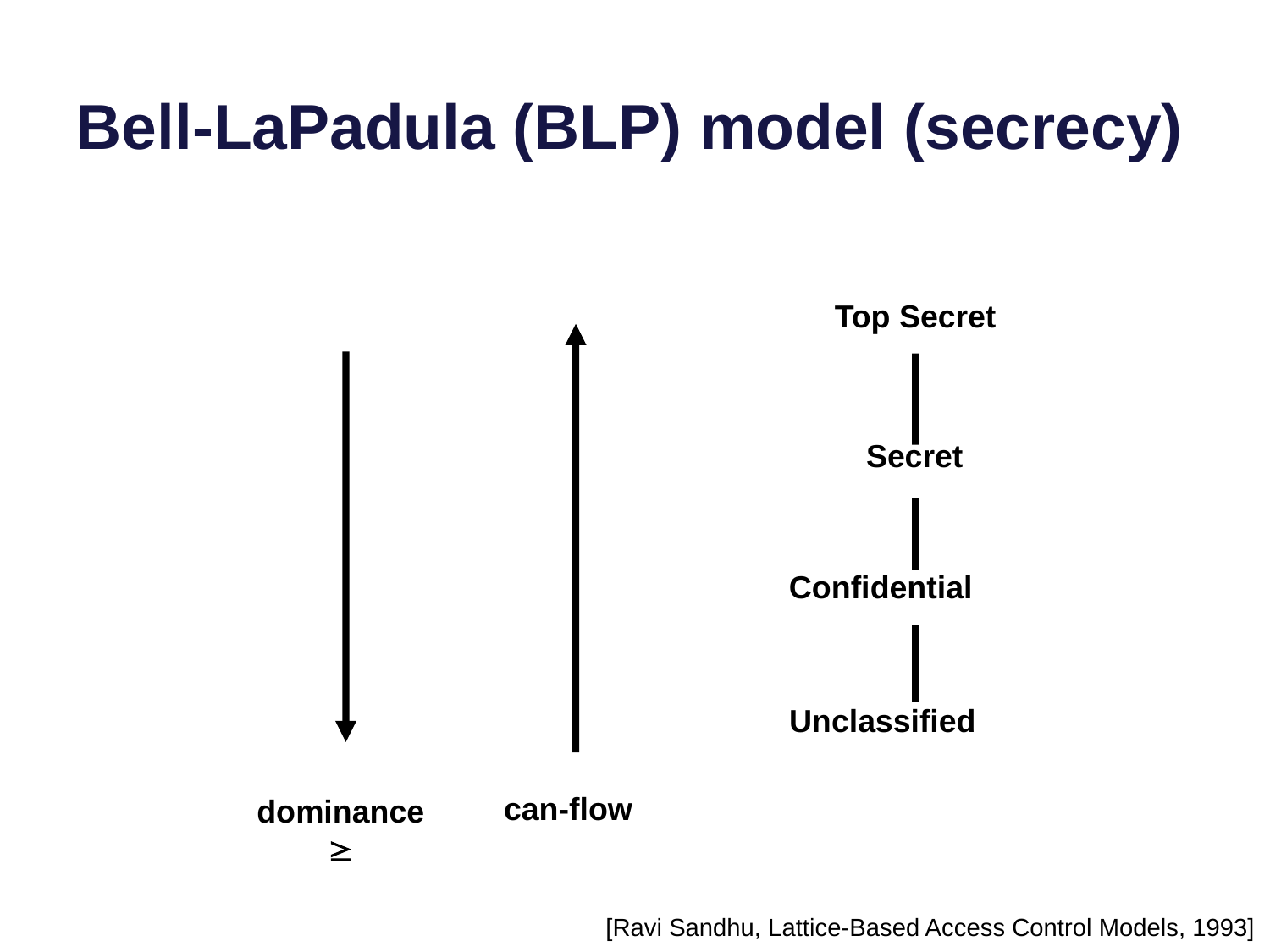

# Bell-LaPadula (BLP) model (secrecy)
Top Secret

Secret

Confidential

Unclassified
can-flow
dominance
≥
[Ravi Sandhu, Lattice-Based Access Control Models, 1993]